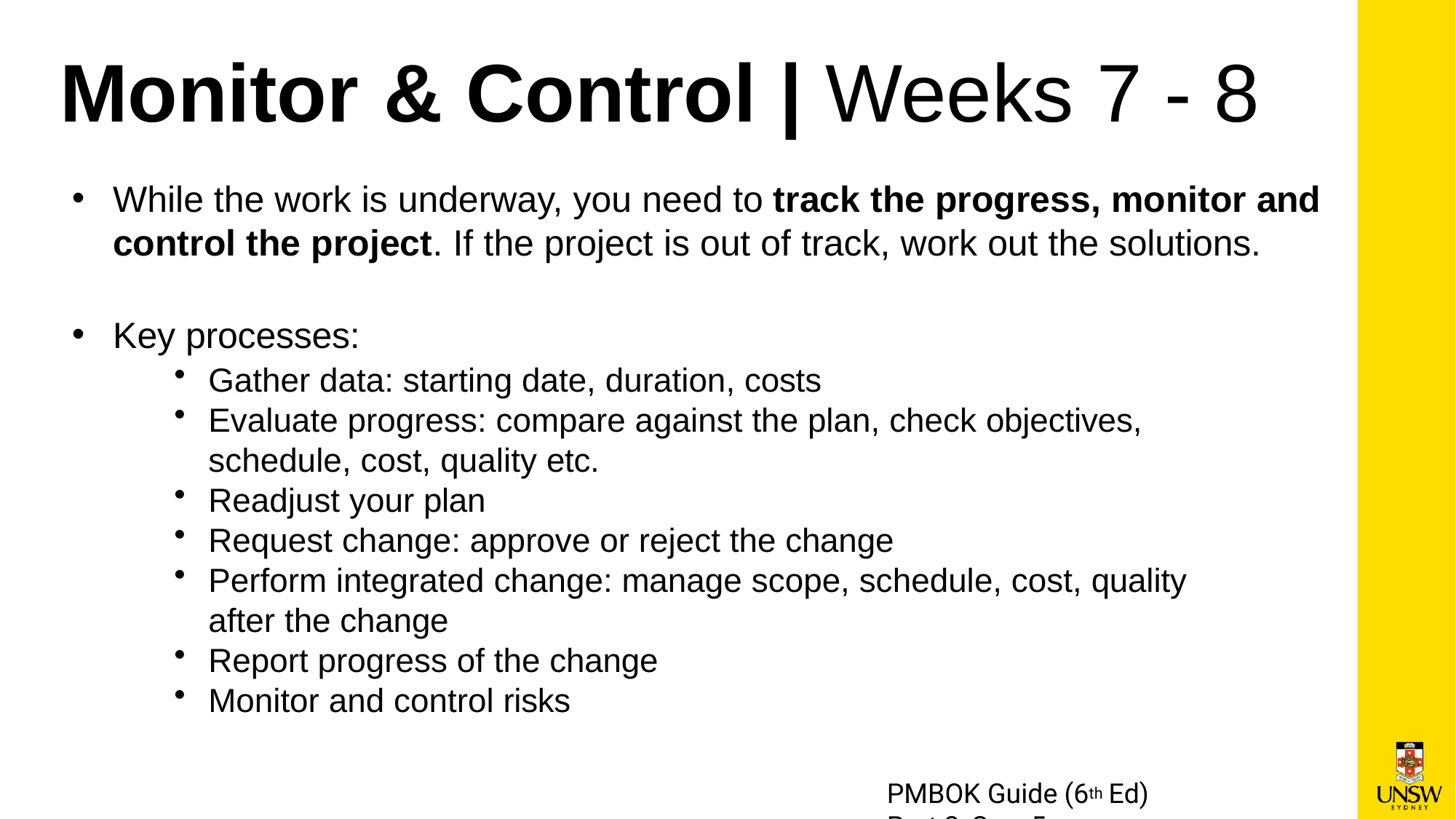

# Monitor	& Control | Weeks 7 - 8
While the work is underway, you need to track the progress, monitor and control the project. If the project is out of track, work out the solutions.

Key processes:
Gather data: starting date, duration, costs
Evaluate progress: compare against the plan, check objectives, schedule, cost, quality etc.
Readjust your plan
Request change: approve or reject the change
Perform integrated change: manage scope, schedule, cost, quality after the change
Report progress of the change
Monitor and control risks

PMBOK Guide (6th Ed) Part 2, Sec. 5.